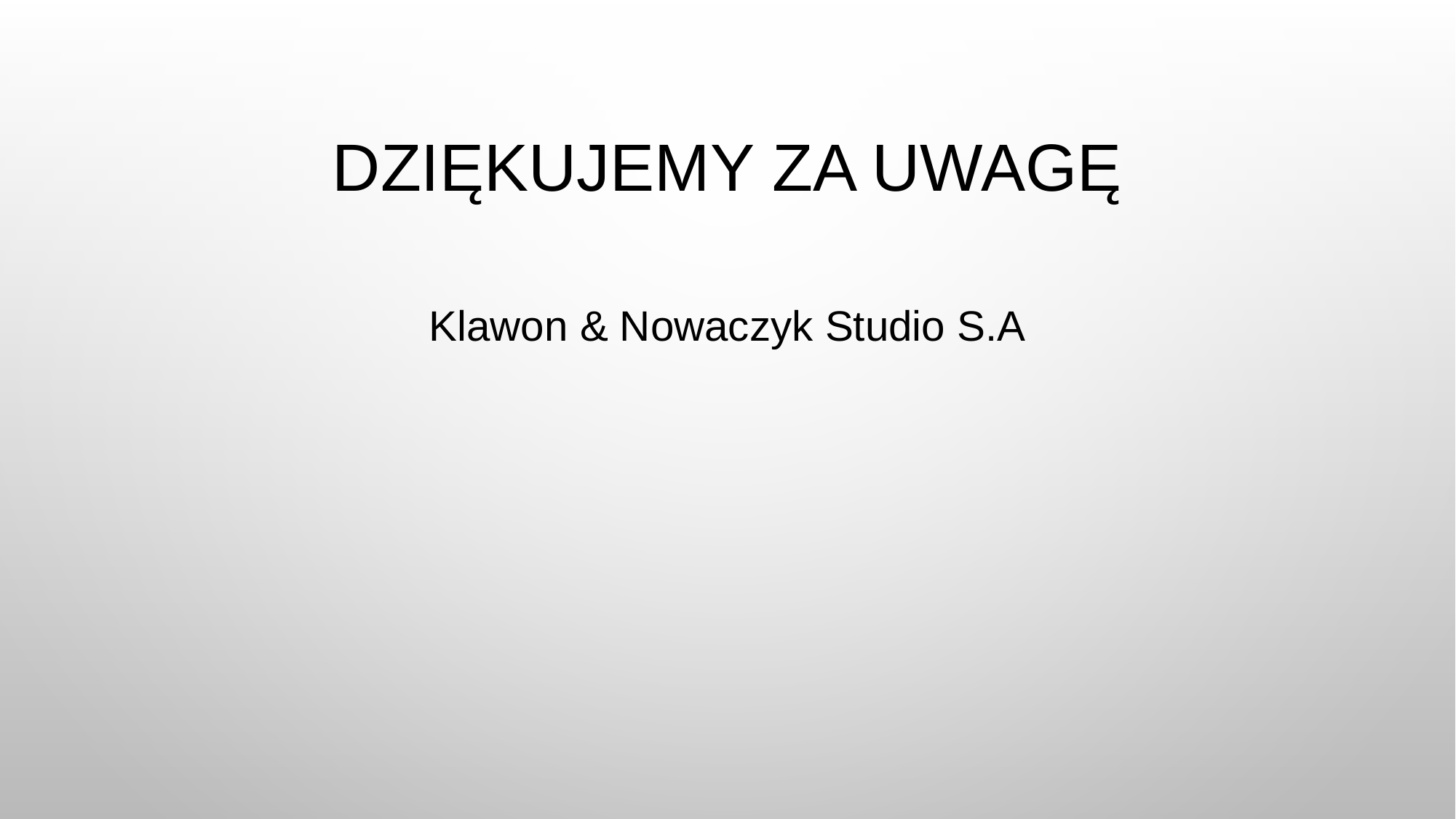

# Dziękujemy za uwagę
Klawon & Nowaczyk Studio S.A